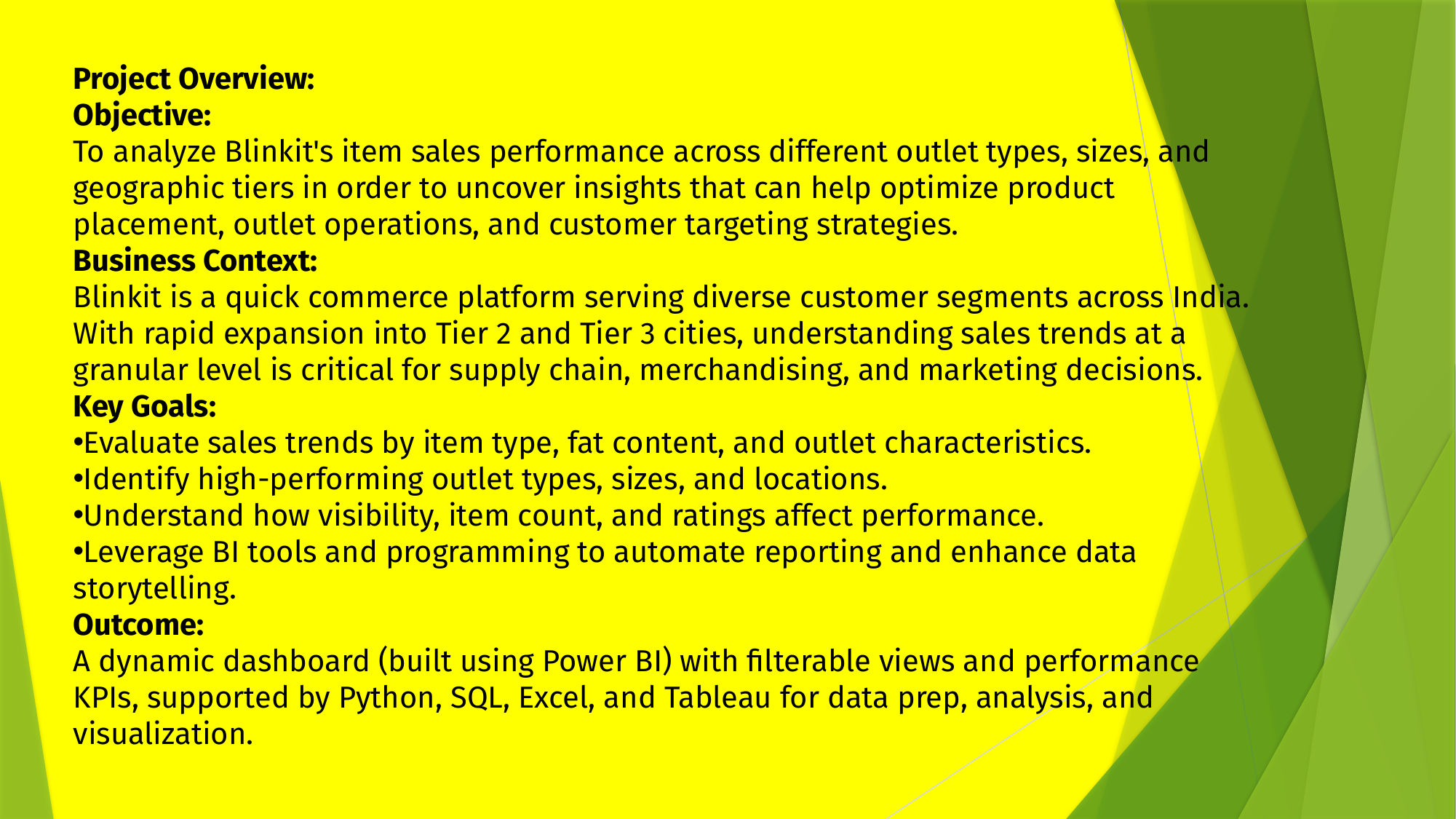

Project Overview:
Objective:
To analyze Blinkit's item sales performance across different outlet types, sizes, and geographic tiers in order to uncover insights that can help optimize product placement, outlet operations, and customer targeting strategies.
Business Context:
Blinkit is a quick commerce platform serving diverse customer segments across India. With rapid expansion into Tier 2 and Tier 3 cities, understanding sales trends at a granular level is critical for supply chain, merchandising, and marketing decisions.
Key Goals:
Evaluate sales trends by item type, fat content, and outlet characteristics.
Identify high-performing outlet types, sizes, and locations.
Understand how visibility, item count, and ratings affect performance.
Leverage BI tools and programming to automate reporting and enhance data storytelling.
Outcome:
A dynamic dashboard (built using Power BI) with filterable views and performance KPIs, supported by Python, SQL, Excel, and Tableau for data prep, analysis, and visualization.